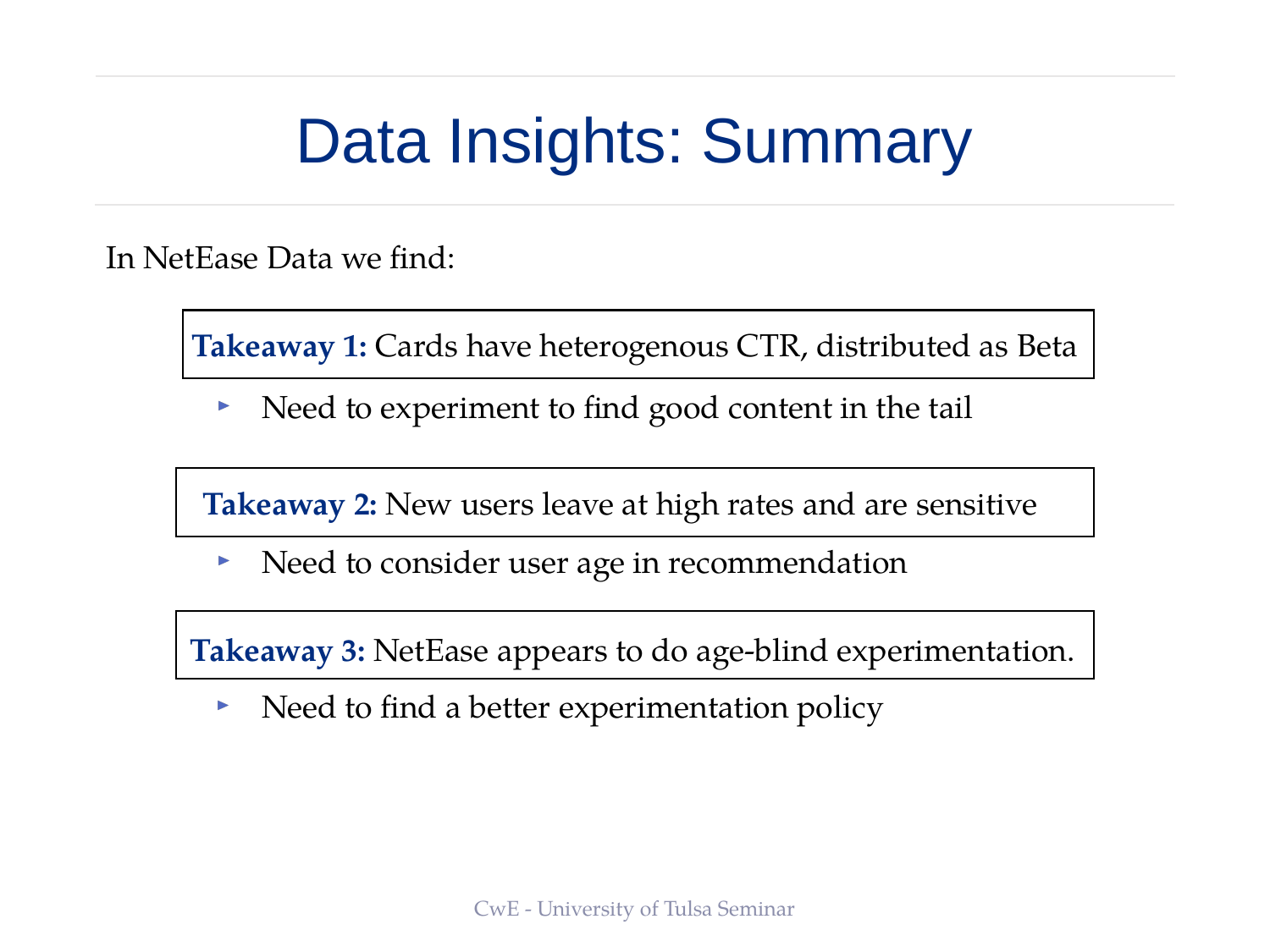

# Data Insights: Summary
In NetEase Data we find:

Takeaway 1: Cards have heterogenous CTR, distributed as Beta

Need to experiment to find good content in the tail

Takeaway 2: New users leave at high rates and are sensitive

Need to consider user age in recommendation

Takeaway 3: NetEase appears to do age-blind experimentation.

Need to find a better experimentation policy
CwE - University of Tulsa Seminar